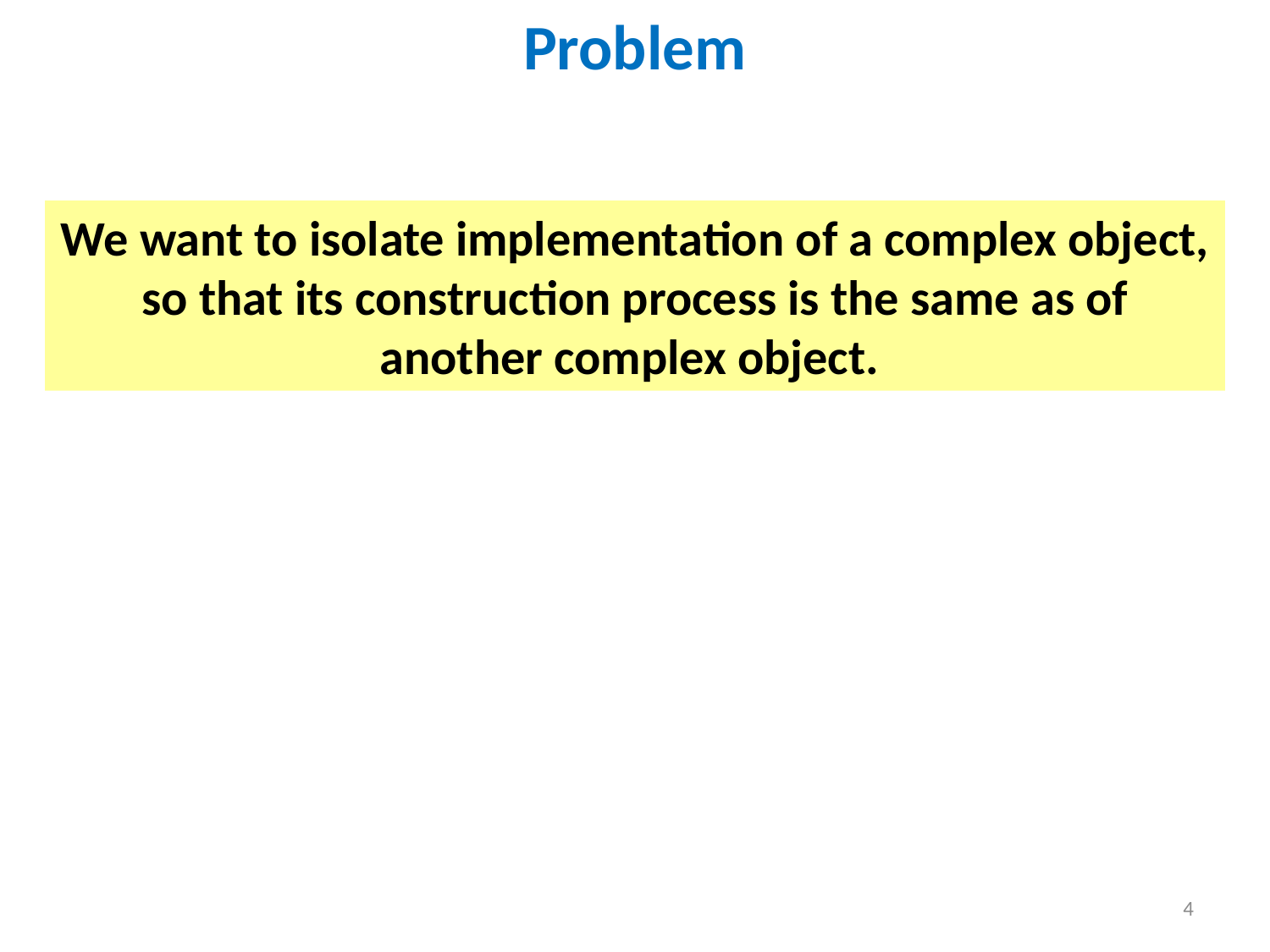

Problem
We want to isolate implementation of a complex object, so that its construction process is the same as of another complex object.
4